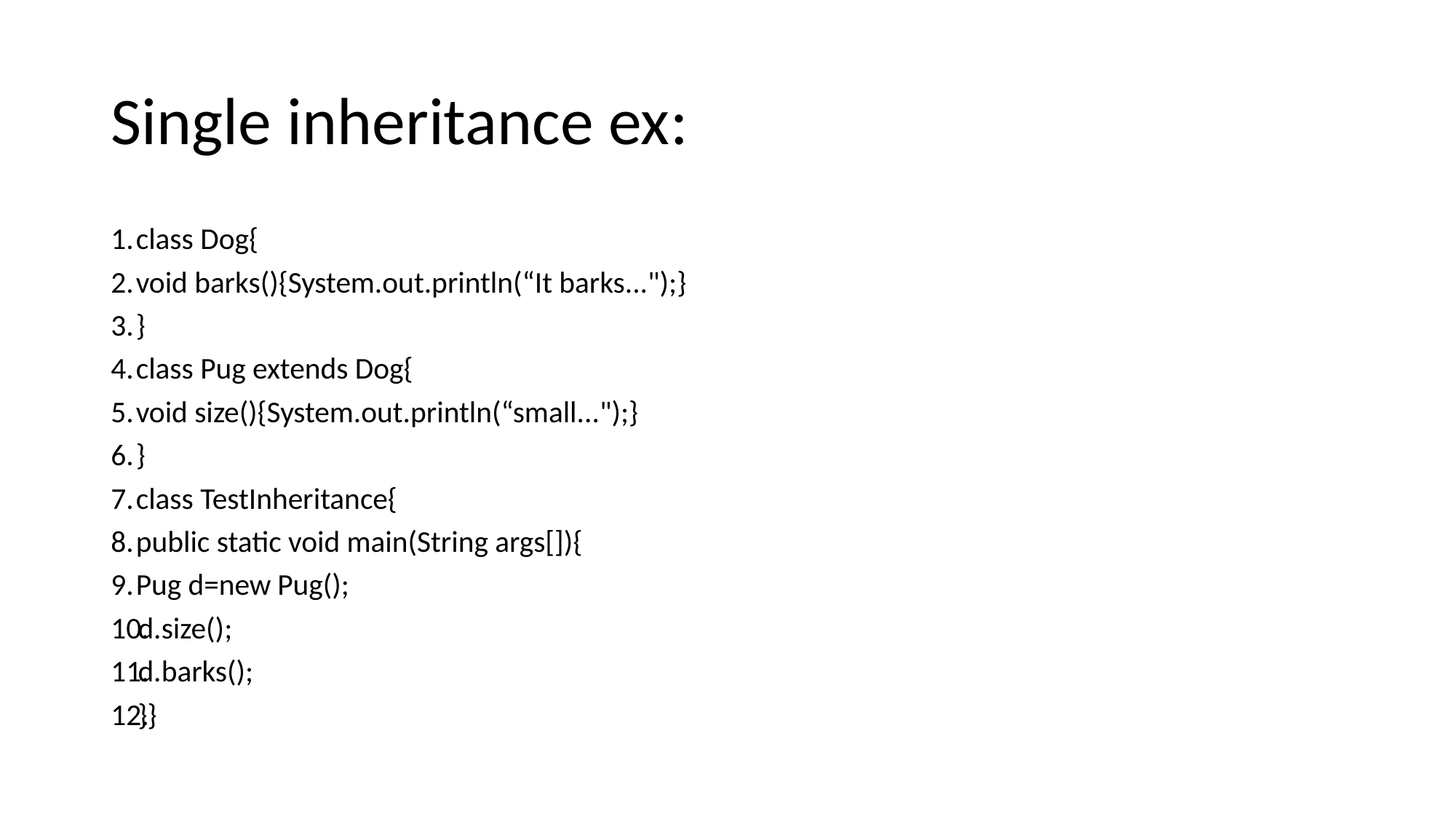

# Single inheritance ex:
class Dog{
void barks(){System.out.println(“It barks...");}
}
class Pug extends Dog{
void size(){System.out.println(“small...");}
}
class TestInheritance{
public static void main(String args[]){
Pug d=new Pug();
d.size();
d.barks();
}}